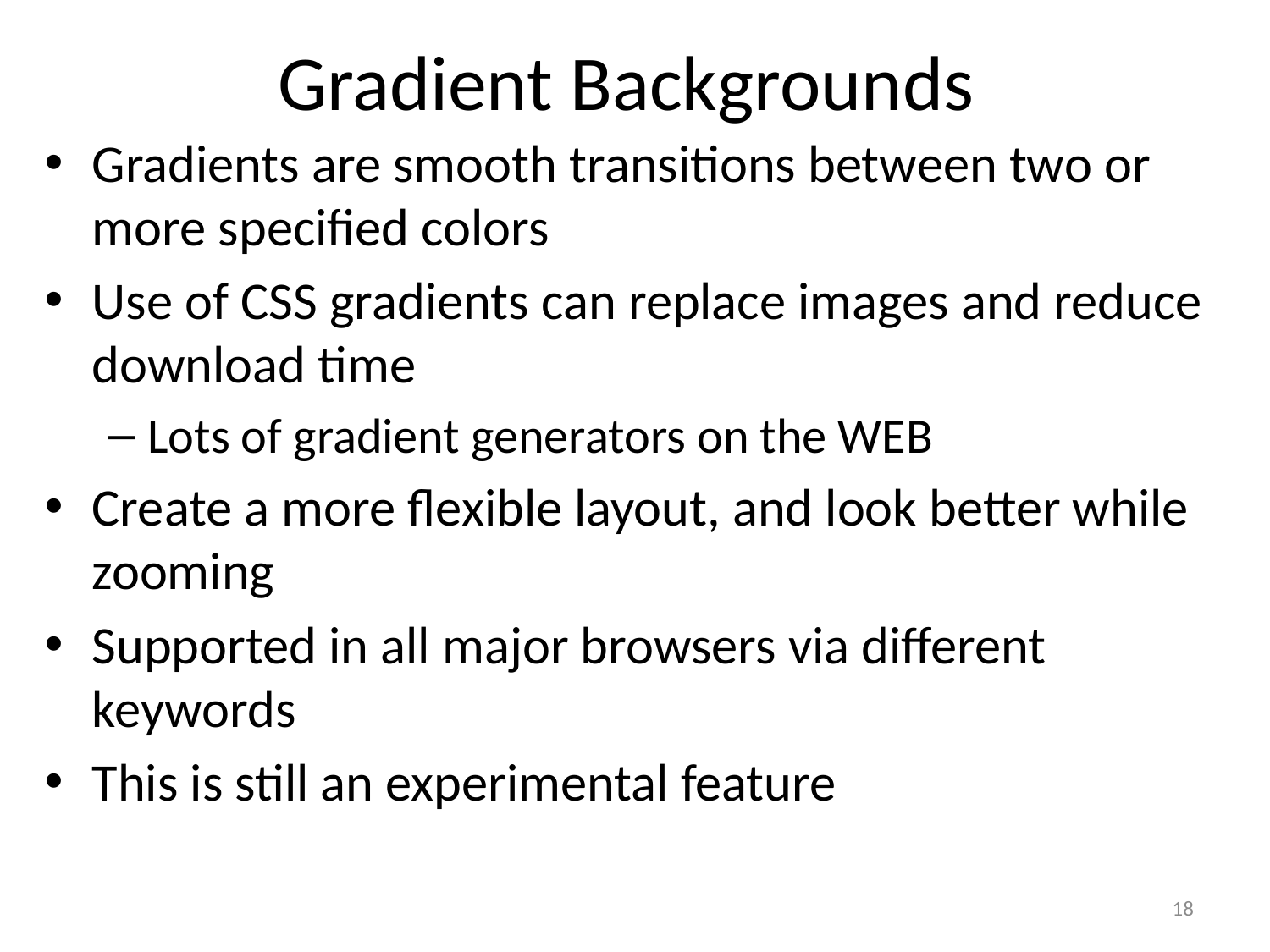

# Gradient Backgrounds
Gradients are smooth transitions between two or more specified colors
Use of CSS gradients can replace images and reduce download time
Lots of gradient generators on the WEB
Create a more flexible layout, and look better while zooming
Supported in all major browsers via different keywords
This is still an experimental feature

18